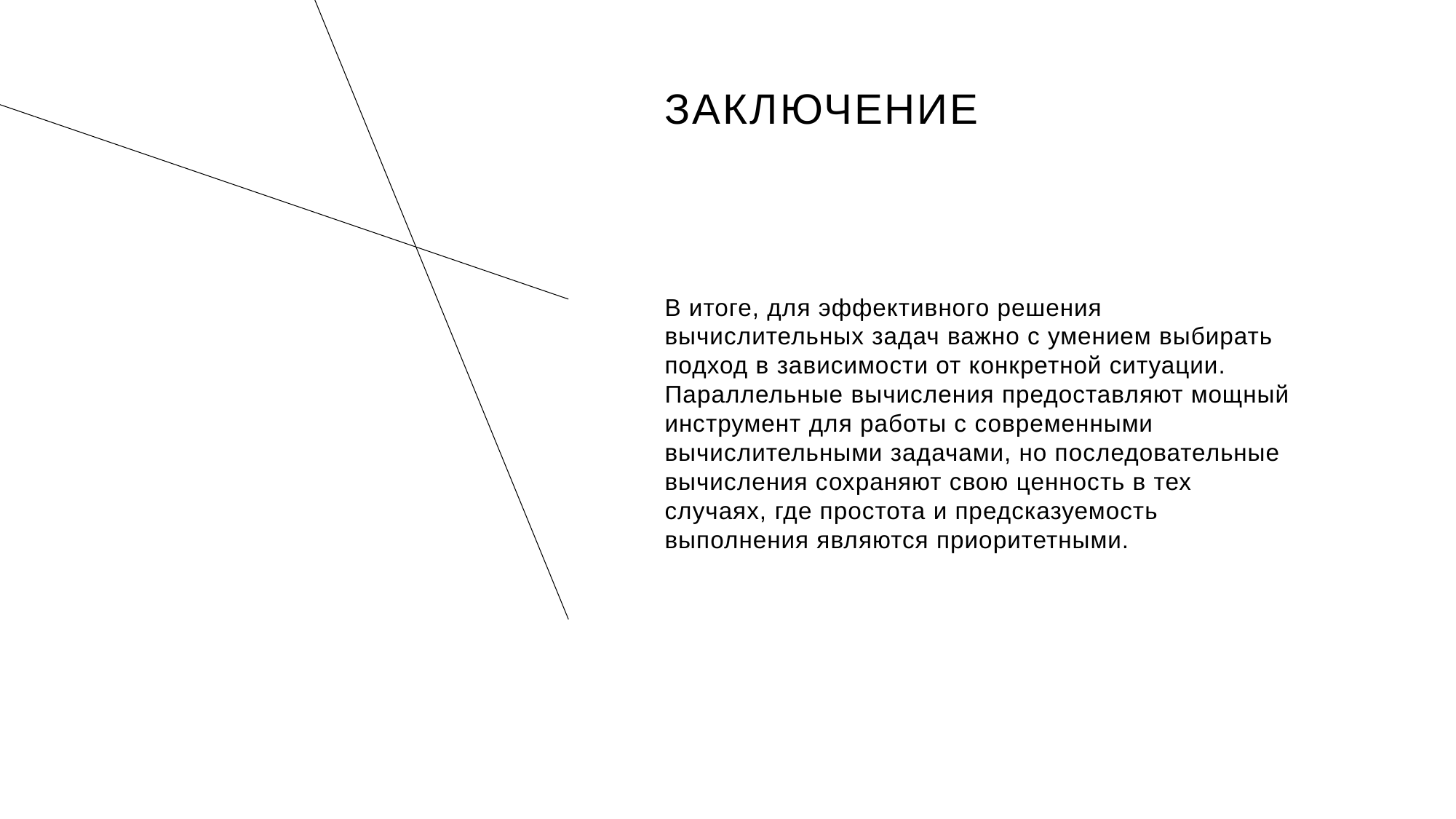

# Заключение
В итоге, для эффективного решения вычислительных задач важно с умением выбирать подход в зависимости от конкретной ситуации. Параллельные вычисления предоставляют мощный инструмент для работы с современными вычислительными задачами, но последовательные вычисления сохраняют свою ценность в тех случаях, где простота и предсказуемость выполнения являются приоритетными.